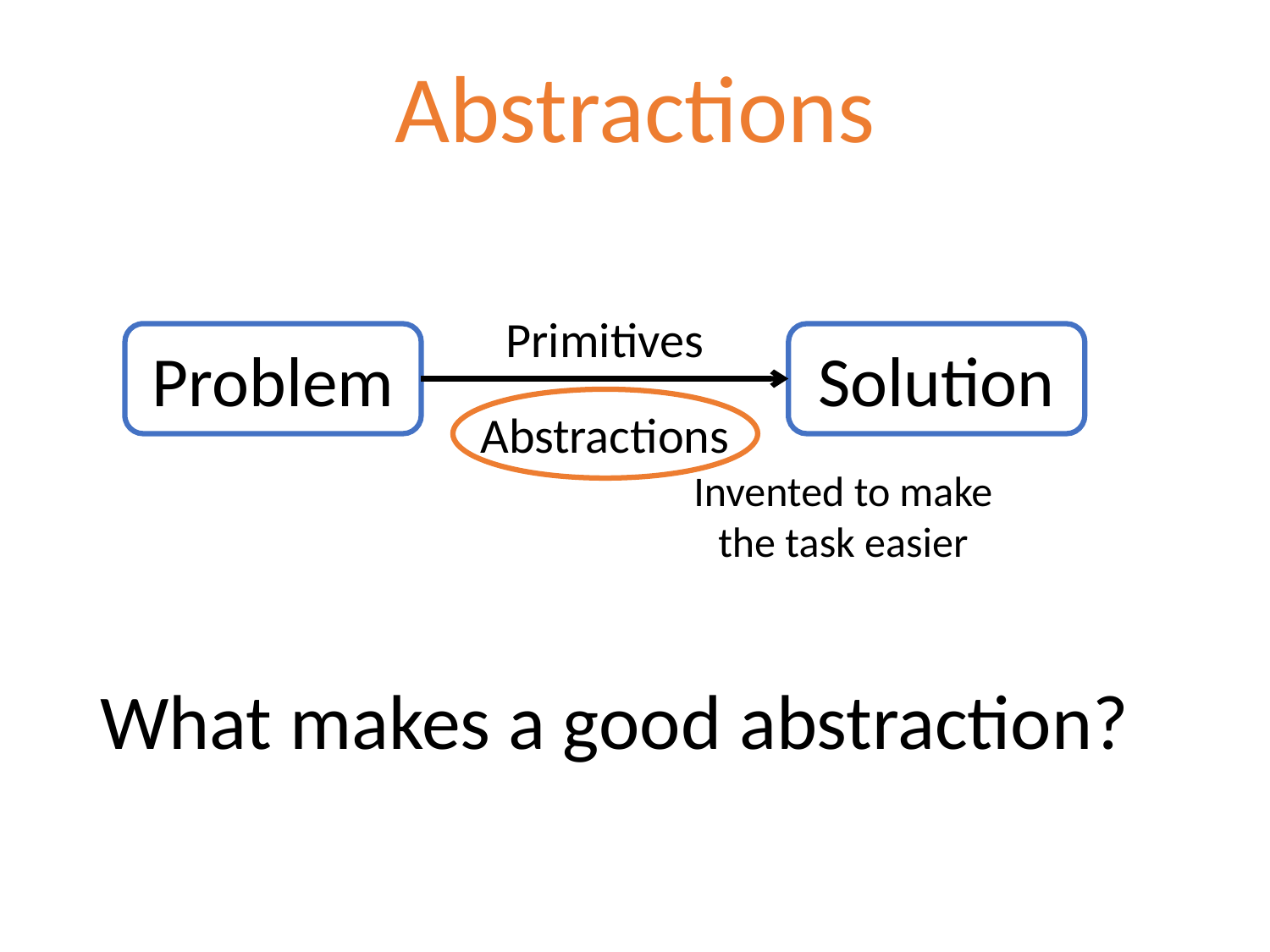

# Abstractions

What makes a good abstraction?
Primitives
Problem
Solution

Abstractions
Invented to make the task easier